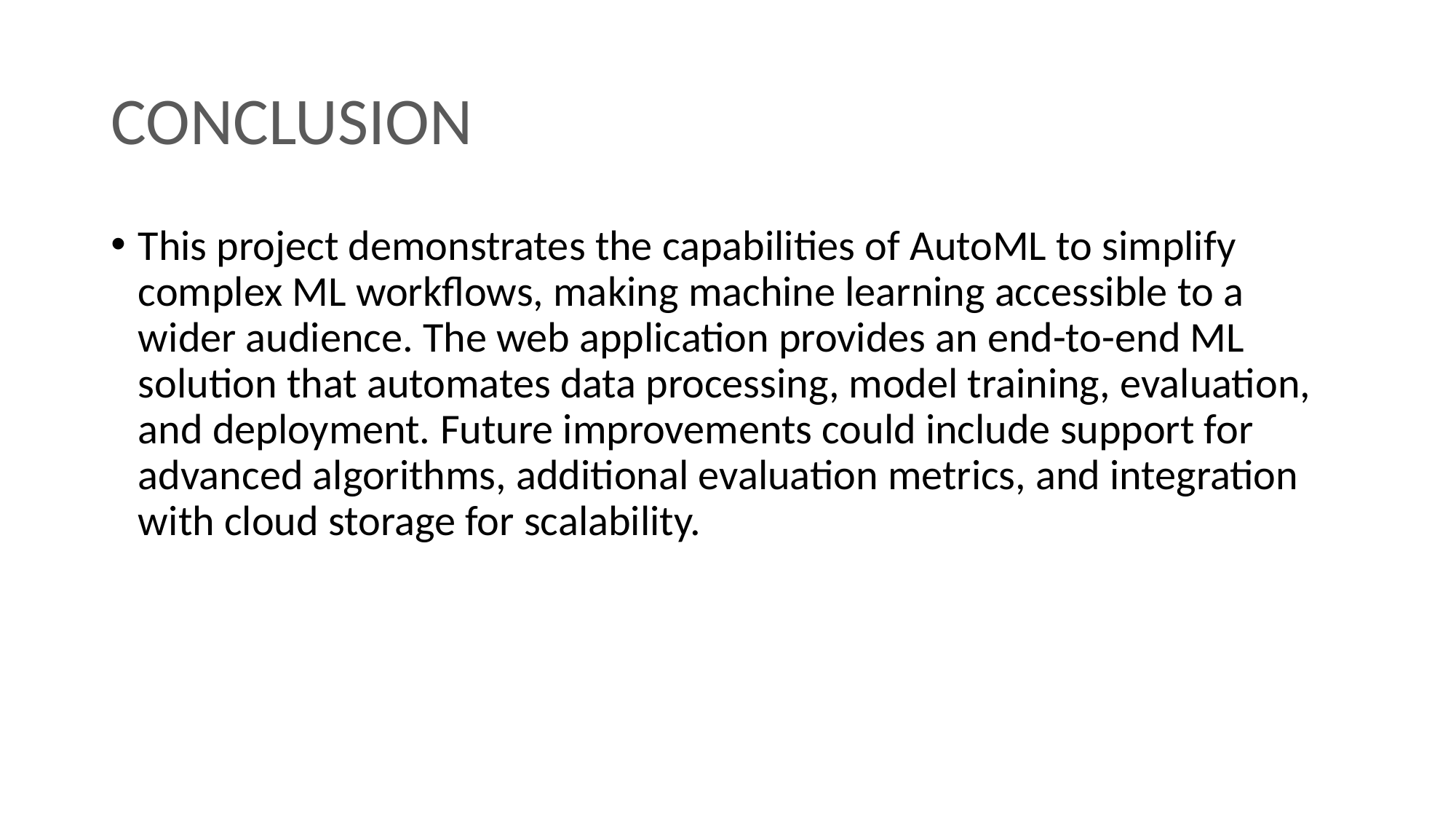

# CONCLUSION
This project demonstrates the capabilities of AutoML to simplify complex ML workflows, making machine learning accessible to a wider audience. The web application provides an end-to-end ML solution that automates data processing, model training, evaluation, and deployment. Future improvements could include support for advanced algorithms, additional evaluation metrics, and integration with cloud storage for scalability.